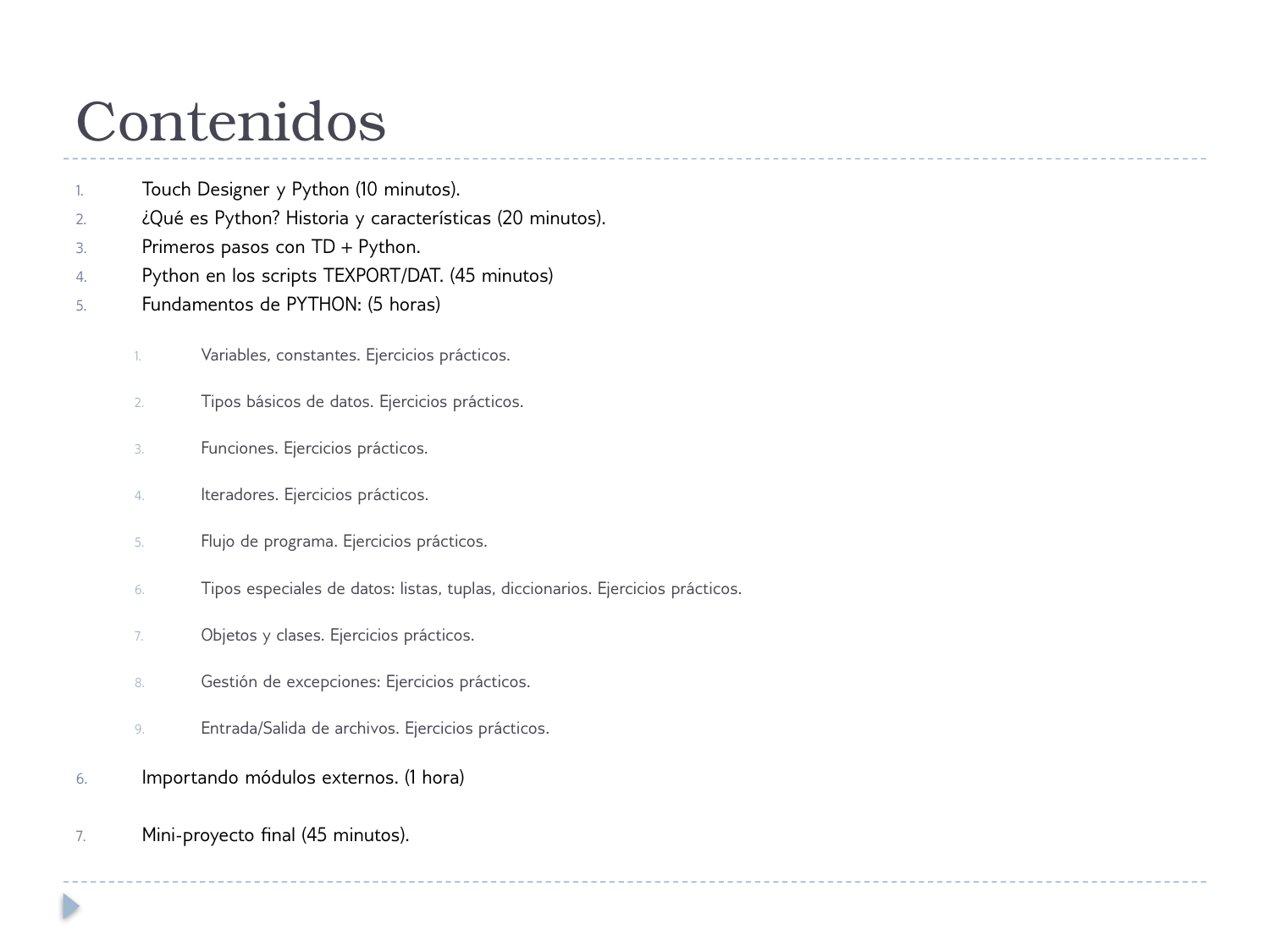

# Contenidos
Touch Designer y Python (10 minutos).
¿Qué es Python? Historia y características (20 minutos).
Primeros pasos con TD + Python.
Python en los scripts TEXPORT/DAT. (45 minutos)
Fundamentos de PYTHON: (5 horas)
Variables, constantes. Ejercicios prácticos.
Tipos básicos de datos. Ejercicios prácticos.
Funciones. Ejercicios prácticos.
Iteradores. Ejercicios prácticos.
Flujo de programa. Ejercicios prácticos.
Tipos especiales de datos: listas, tuplas, diccionarios. Ejercicios prácticos.
Objetos y clases. Ejercicios prácticos.
Gestión de excepciones: Ejercicios prácticos.
Entrada/Salida de archivos. Ejercicios prácticos.
Importando módulos externos. (1 hora)

Mini-proyecto final (45 minutos).